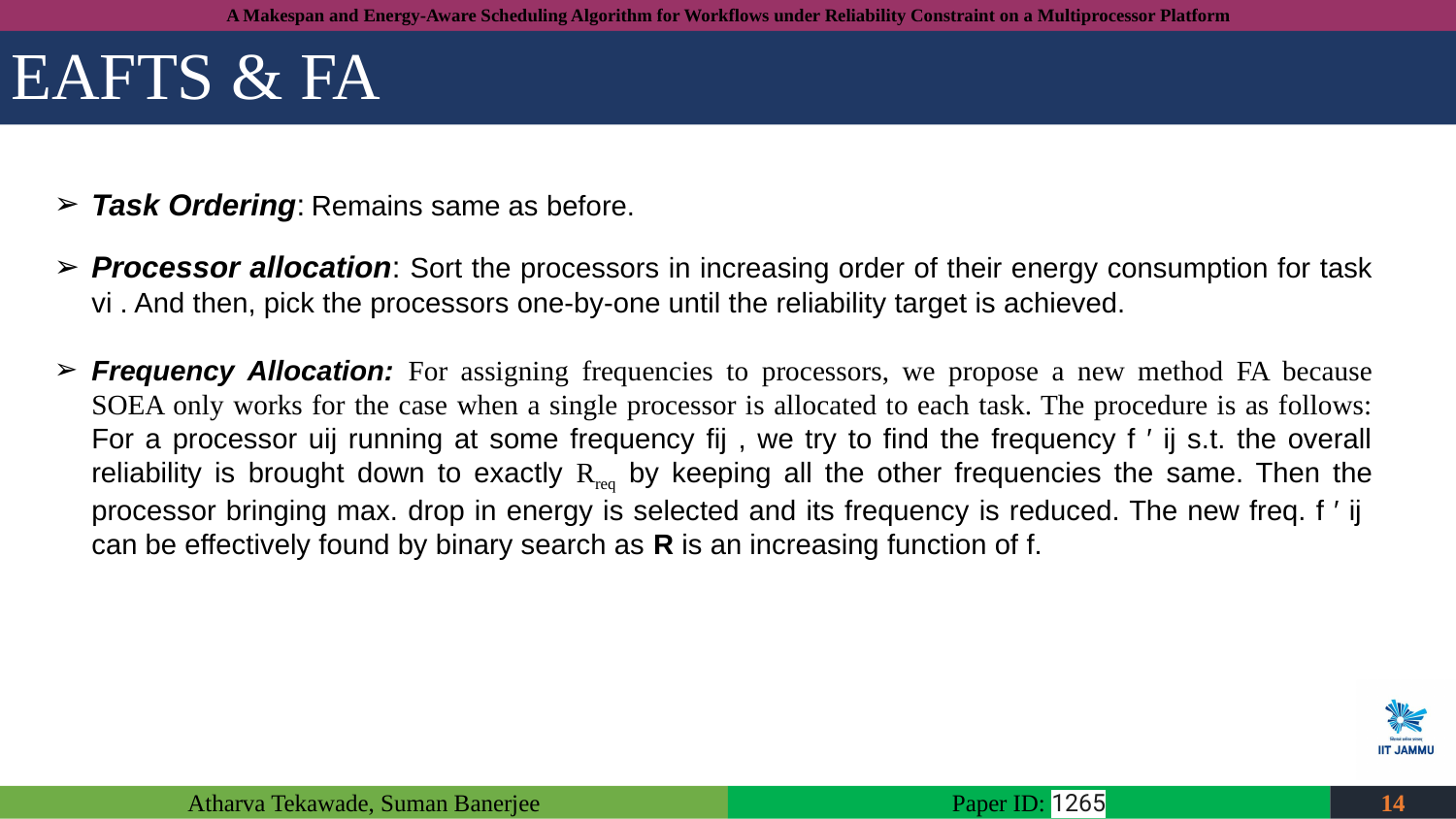

# EAFTS & FA

Task Ordering: Remains same as before.

Processor allocation: Sort the processors in increasing order of their energy consumption for task vi . And then, pick the processors one-by-one until the reliability target is achieved.

Frequency Allocation: For assigning frequencies to processors, we propose a new method FA because SOEA only works for the case when a single processor is allocated to each task. The procedure is as follows: For a processor uij running at some frequency fij , we try to find the frequency f ′ ij s.t. the overall reliability is brought down to exactly Rreq by keeping all the other frequencies the same. Then the processor bringing max. drop in energy is selected and its frequency is reduced. The new freq. f ′ ij  can be effectively found by binary search as R is an increasing function of f.